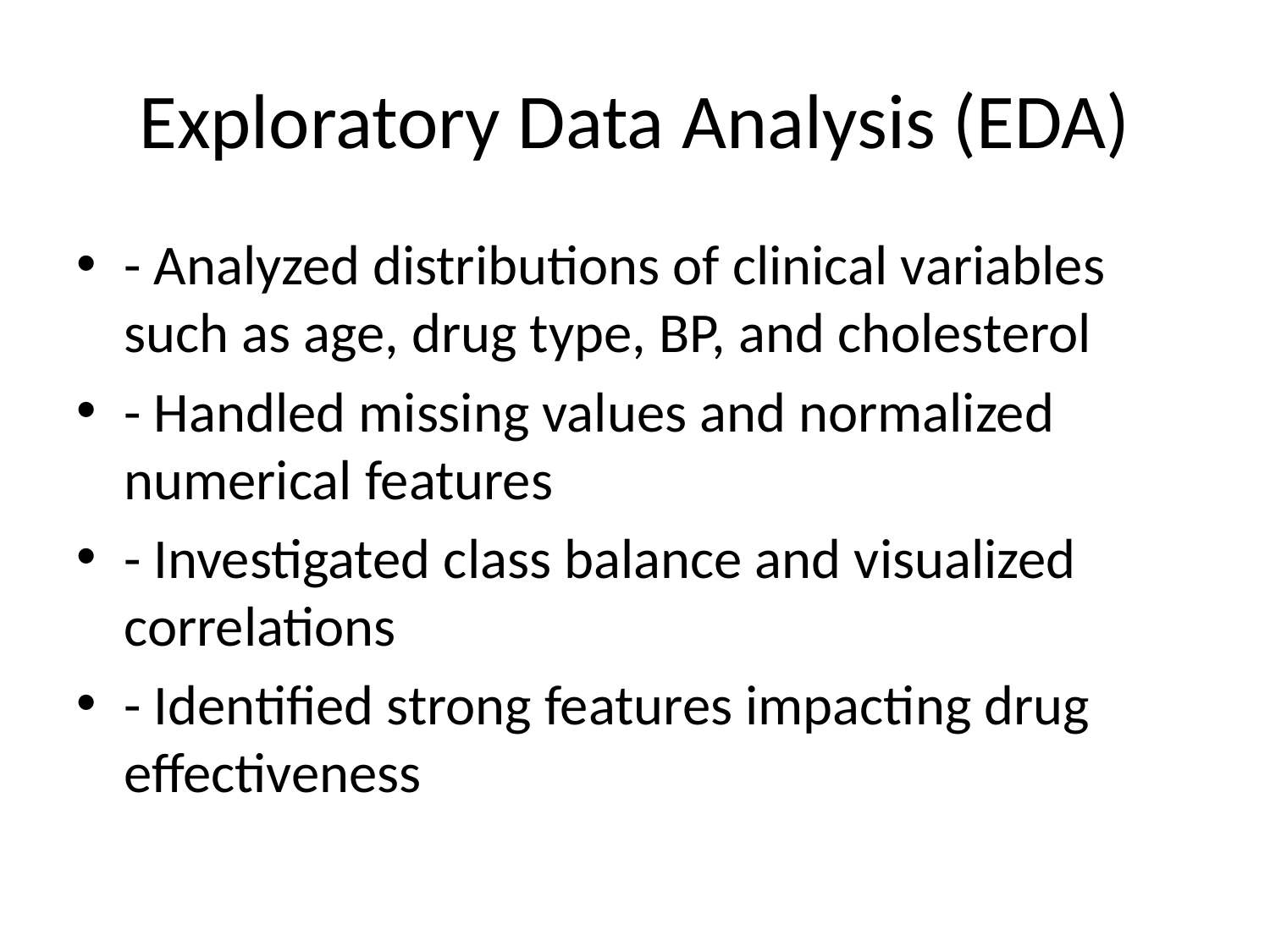

# Exploratory Data Analysis (EDA)
- Analyzed distributions of clinical variables such as age, drug type, BP, and cholesterol
- Handled missing values and normalized numerical features
- Investigated class balance and visualized correlations
- Identified strong features impacting drug effectiveness